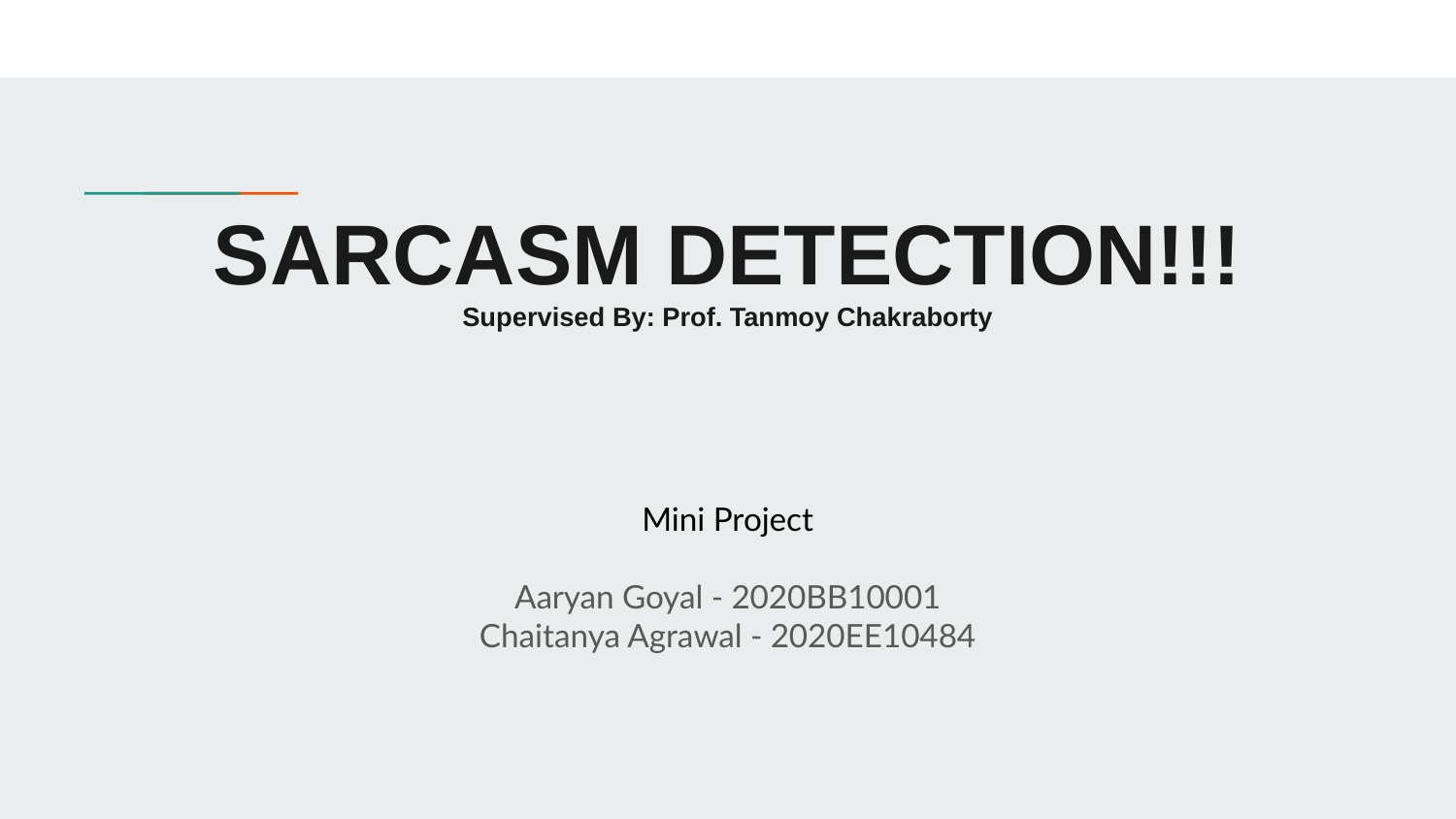

# SARCASM DETECTION!!!
Supervised By: Prof. Tanmoy Chakraborty
Mini Project

Aaryan Goyal - 2020BB10001
Chaitanya Agrawal - 2020EE10484